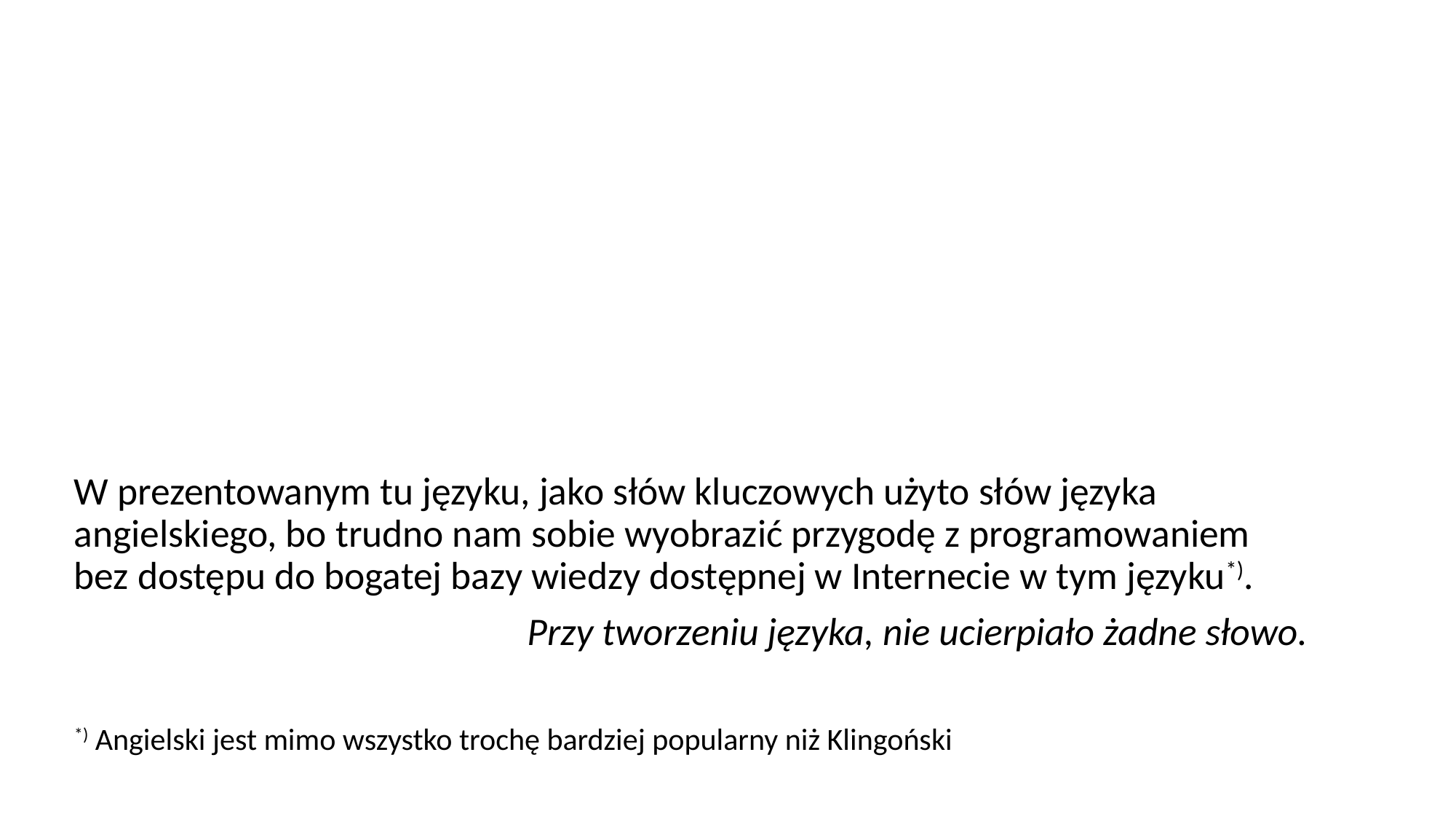

W prezentowanym tu języku, jako słów kluczowych użyto słów języka angielskiego, bo trudno nam sobie wyobrazić przygodę z programowaniem bez dostępu do bogatej bazy wiedzy dostępnej w Internecie w tym języku*).
Przy tworzeniu języka, nie ucierpiało żadne słowo.

*) Angielski jest mimo wszystko trochę bardziej popularny niż Klingoński